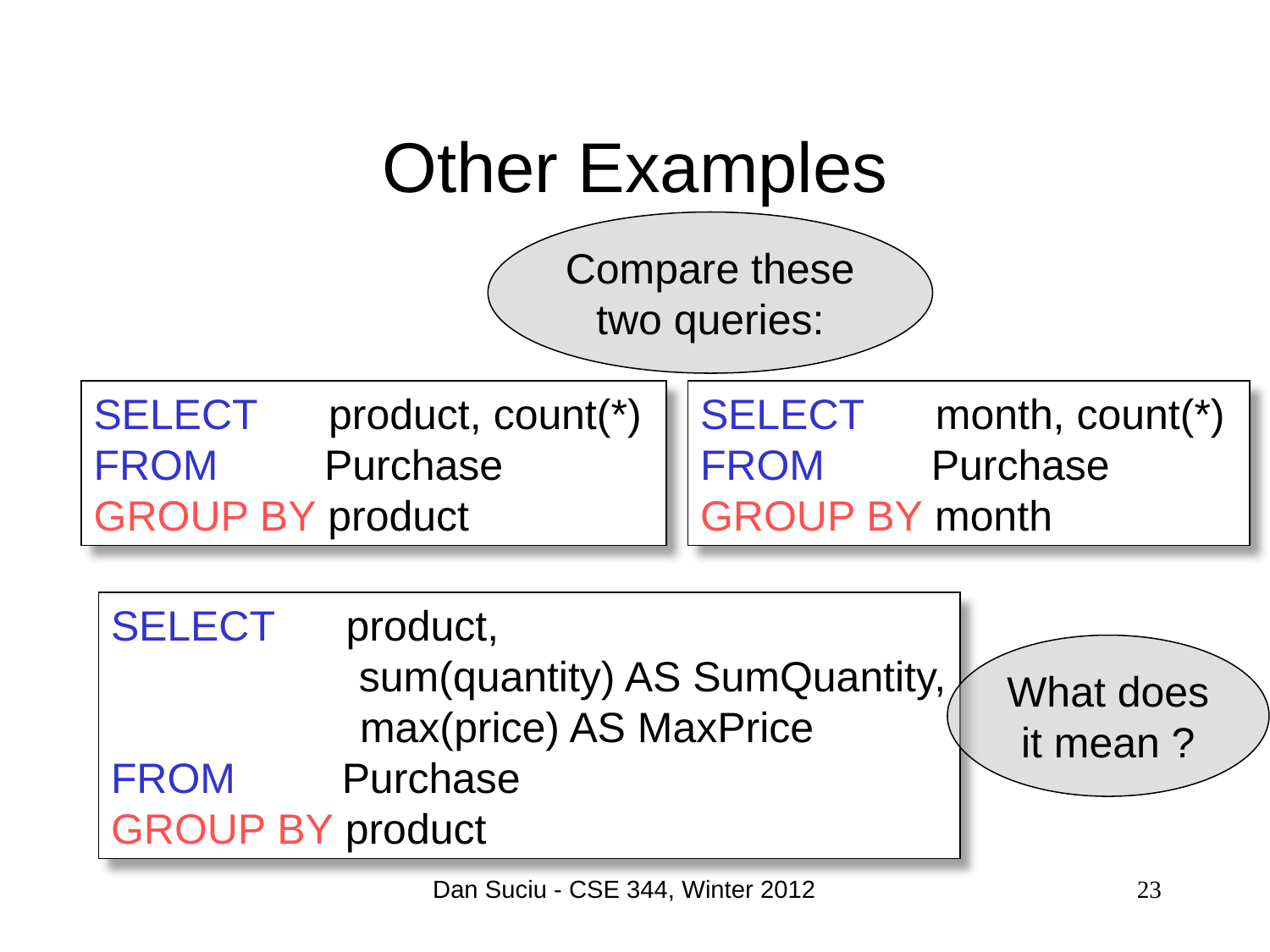

# Other Examples
Compare these
two queries:
SELECT      product, count(*)
FROM         Purchase
GROUP BY product
SELECT      month, count(*)
FROM         Purchase
GROUP BY month
SELECT      product,
                     sum(quantity) AS SumQuantity,
                     max(price) AS MaxPrice
FROM         Purchase
GROUP BY product
What does
it mean ?
Dan Suciu - CSE 344, Winter 2012
23